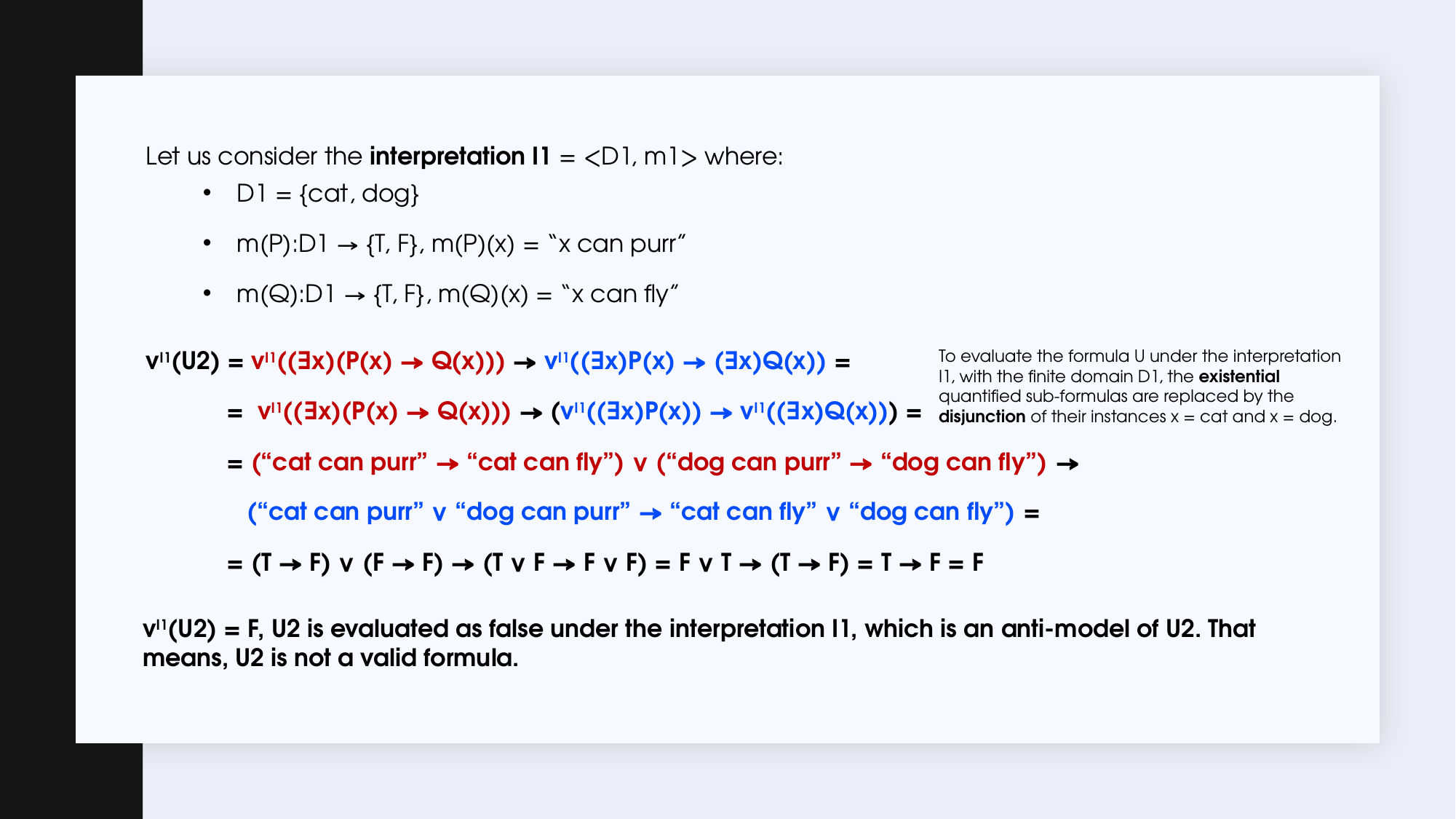

Let us consider the interpretation I1 = <D1, m1> where:
D1 = {cat, dog}
m(P):D1 → {T, F}, m(P)(x) = “x can purr”
m(Q):D1 → {T, F}, m(Q)(x) = “x can fly”

To evaluate the formula U under the interpretation I1, with the finite domain D1, the existential quantified sub-formulas are replaced by the disjunction of their instances x = cat and x = dog.
vI1(U2) = vI1((∃x)(P(x) → Q(x))) → vI1((∃x)P(x) → (∃x)Q(x)) =
            =  vI1((∃x)(P(x) → Q(x))) → (vI1((∃x)P(x)) → vI1((∃x)Q(x))) =
            = (“cat can purr” → “cat can fly”) ∨ (“dog can purr” → “dog can fly”) →
               (“cat can purr” ∨ “dog can purr” → “cat can fly” ∨ “dog can fly”) =
            = (T → F) ∨ (F → F) → (T ∨ F → F ∨ F) = F ∨ T → (T → F) = T → F = F
vI1(U2) = F, U2 is evaluated as false under the interpretation I1, which is an anti-model of U2. That means, U2 is not a valid formula.